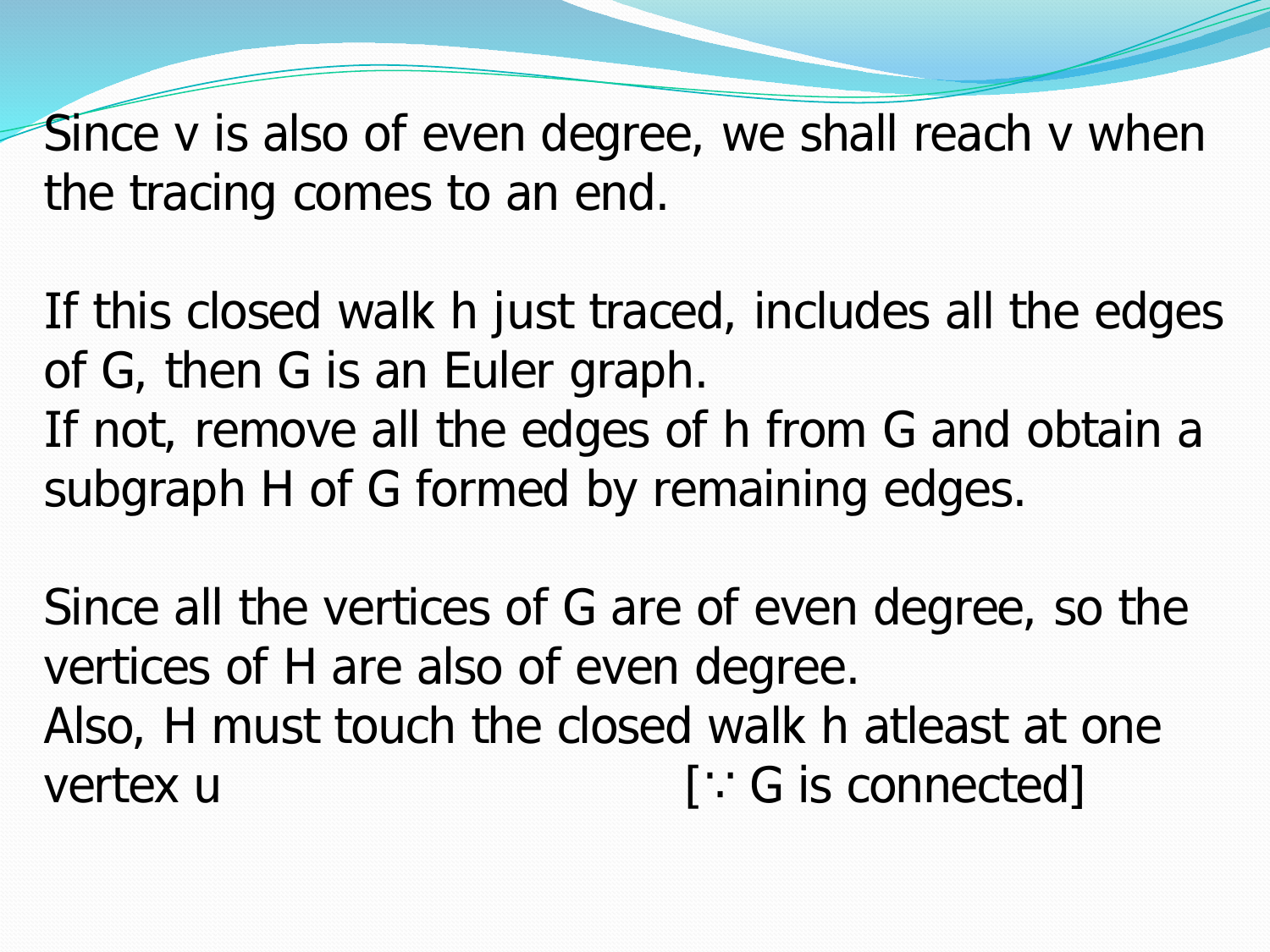

Since v is also of even degree, we shall reach v when the tracing comes to an end.

If this closed walk h just traced, includes all the edges of G, then G is an Euler graph.
If not, remove all the edges of h from G and obtain a subgraph H of G formed by remaining edges.

Since all the vertices of G are of even degree, so the vertices of H are also of even degree.
Also, H must touch the closed walk h atleast at one vertex u                              [∵ G is connected]